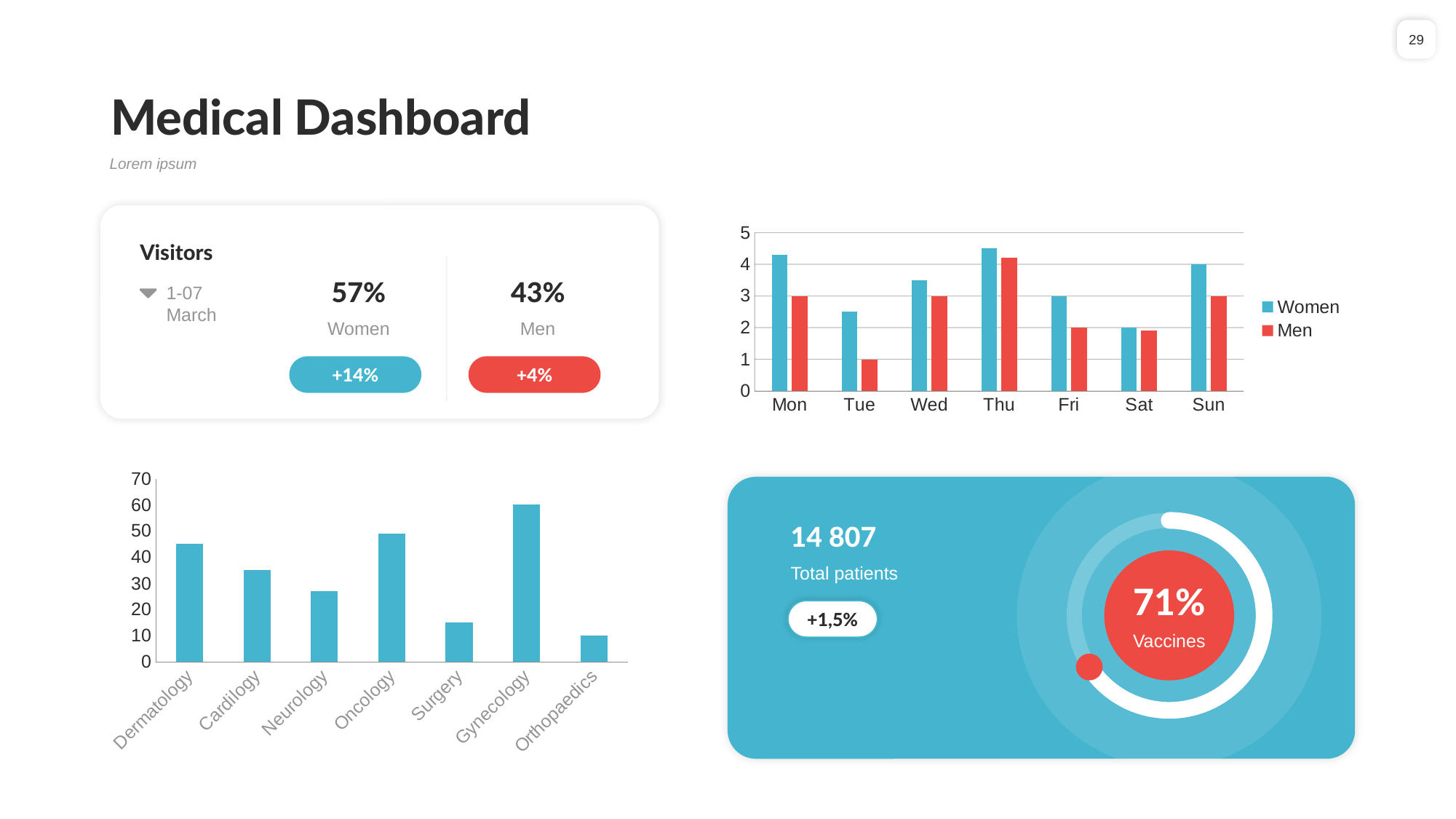

29
# Medical Dashboard
Lorem ipsum

### Chart

| Category | Women | Men |
|---|---|---|
| Mon | 4.3 | 3.0 |
| Tue | 2.5 | 1.0 |
| Wed | 3.5 | 3.0 |
| Thu | 4.5 | 4.2 |
| Fri | 3.0 | 2.0 |
| Sat | 2.0 | 1.9 |
| Sun | 4.0 | 3.0 |
Visitors
57%
43%
1-07 March

Women
Men
+14%
+4%

### Chart

| Category | stats |
|---|---|
| Dermatology | 45.0 |
| Cardilogy | 35.0 |
| Neurology | 27.0 |
| Oncology | 49.0 |
| Surgery | 15.0 |
| Gynecology | 60.0 |
| Orthopaedics | 10.0 |

14 807

Total patients
71%
+1,5%
Vaccines